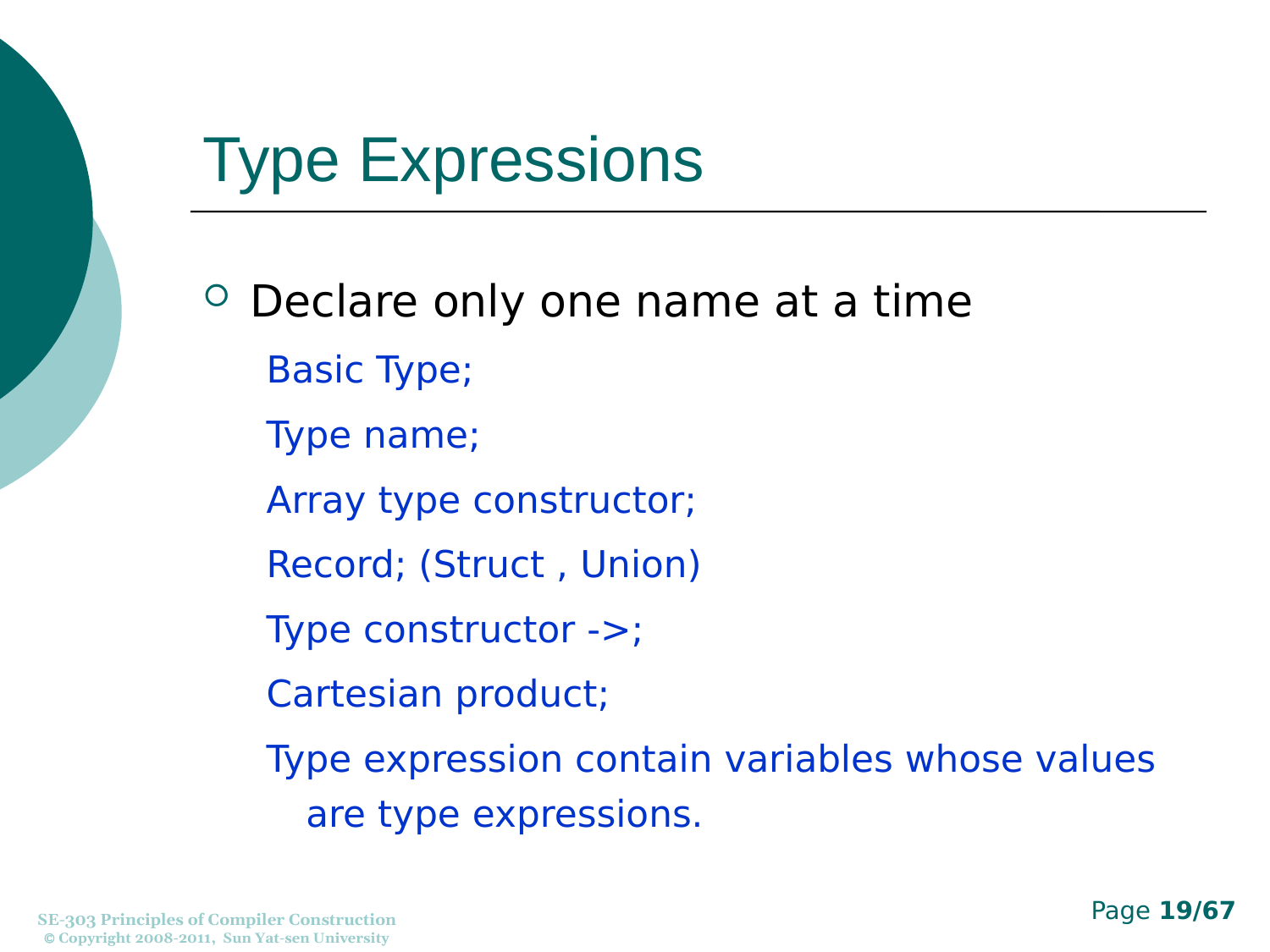

# Type Expressions
Declare only one name at a time
Basic Type;
Type name;
Array type constructor;
Record; (Struct , Union)
Type constructor ->;
Cartesian product;
Type expression contain variables whose values are type expressions.
SE-303 Principles of Compiler Construction
© Copyright 2008-2011,  Sun Yat-sen University